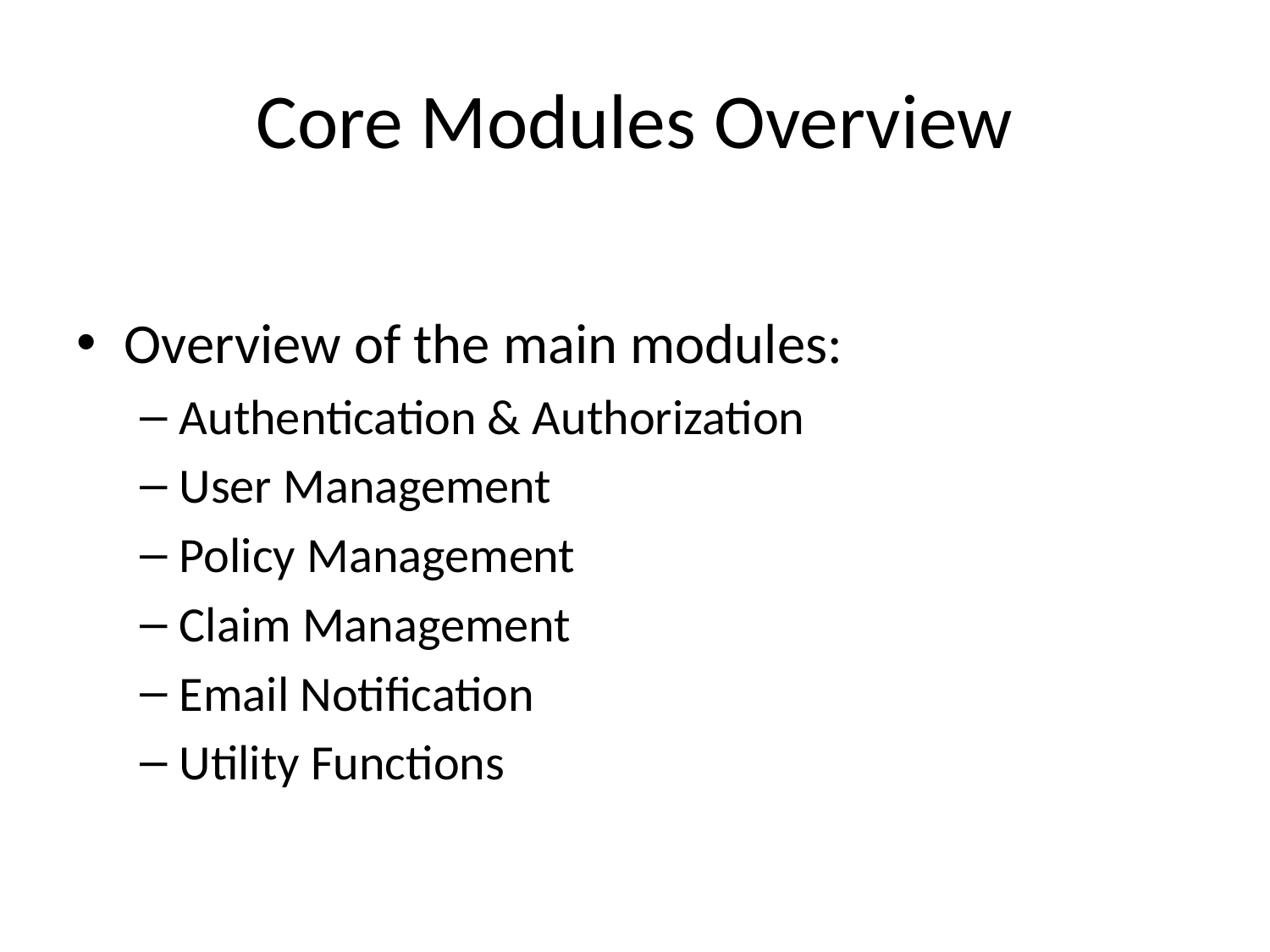

# Core Modules Overview

Overview of the main modules:
Authentication & Authorization
User Management
Policy Management
Claim Management
Email Notification
Utility Functions